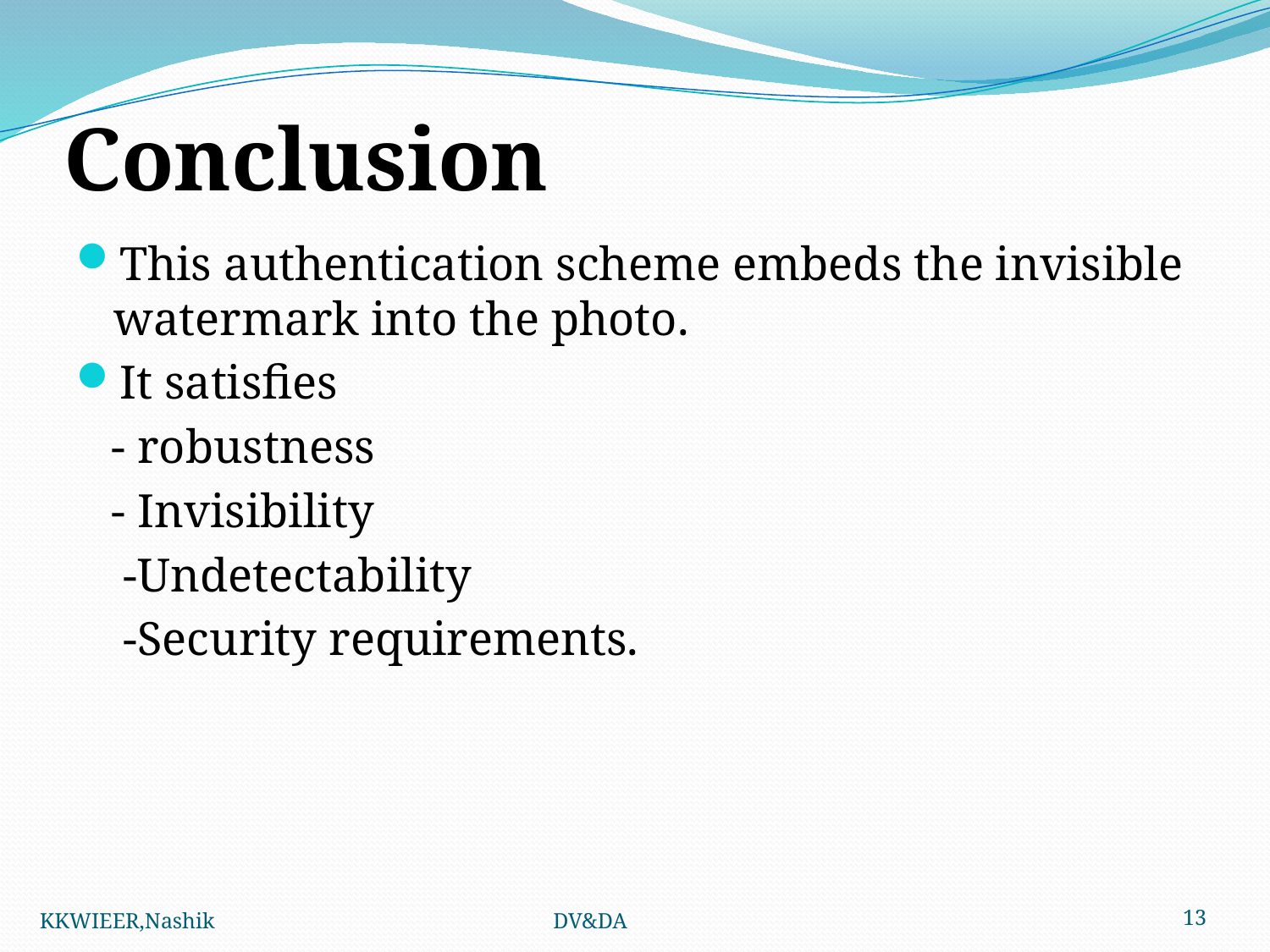

# Conclusion
This authentication scheme embeds the invisible watermark into the photo.
It satisfies
   - robustness
   - Invisibility
    -Undetectability
    -Security requirements.

KKWIEER,Nashik 			 DV&DA
13